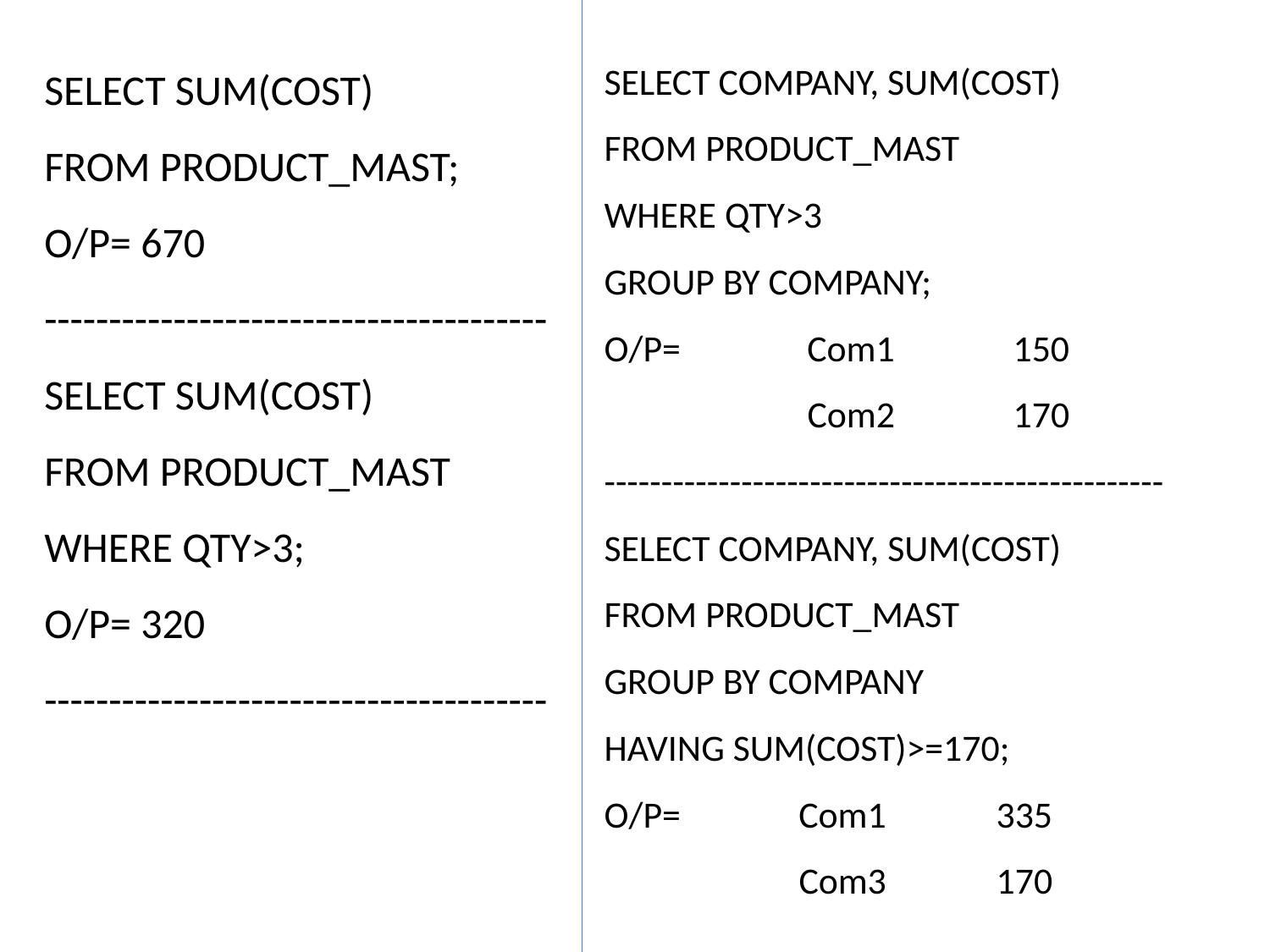

SELECT COMPANY, SUM(COST)
FROM PRODUCT_MAST
WHERE QTY>3
GROUP BY COMPANY;
O/P=               Com1              150
                        Com2              170
-------------------------------------------------
SELECT COMPANY, SUM(COST)
FROM PRODUCT_MAST
GROUP BY COMPANY
HAVING SUM(COST)>=170;
O/P=              Com1             335
                       Com3             170
SELECT SUM(COST)
FROM PRODUCT_MAST;
O/P= 670
---------------------------------------
SELECT SUM(COST)
FROM PRODUCT_MAST
WHERE QTY>3;
O/P= 320
---------------------------------------